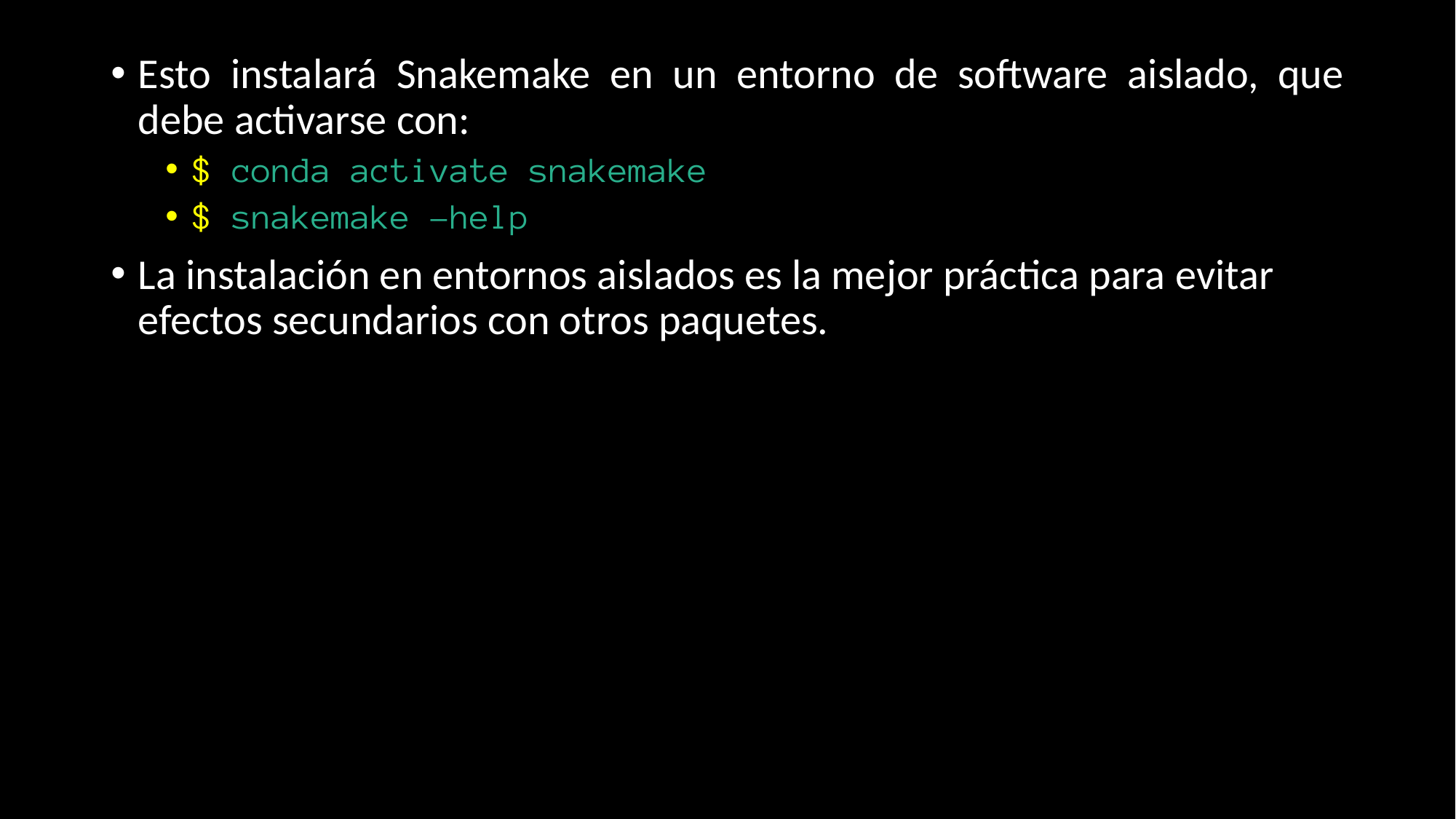

Esto instalará Snakemake en un entorno de software aislado, que debe activarse con:
$ conda activate snakemake
$ snakemake –help
La instalación en entornos aislados es la mejor práctica para evitar efectos secundarios con otros paquetes.